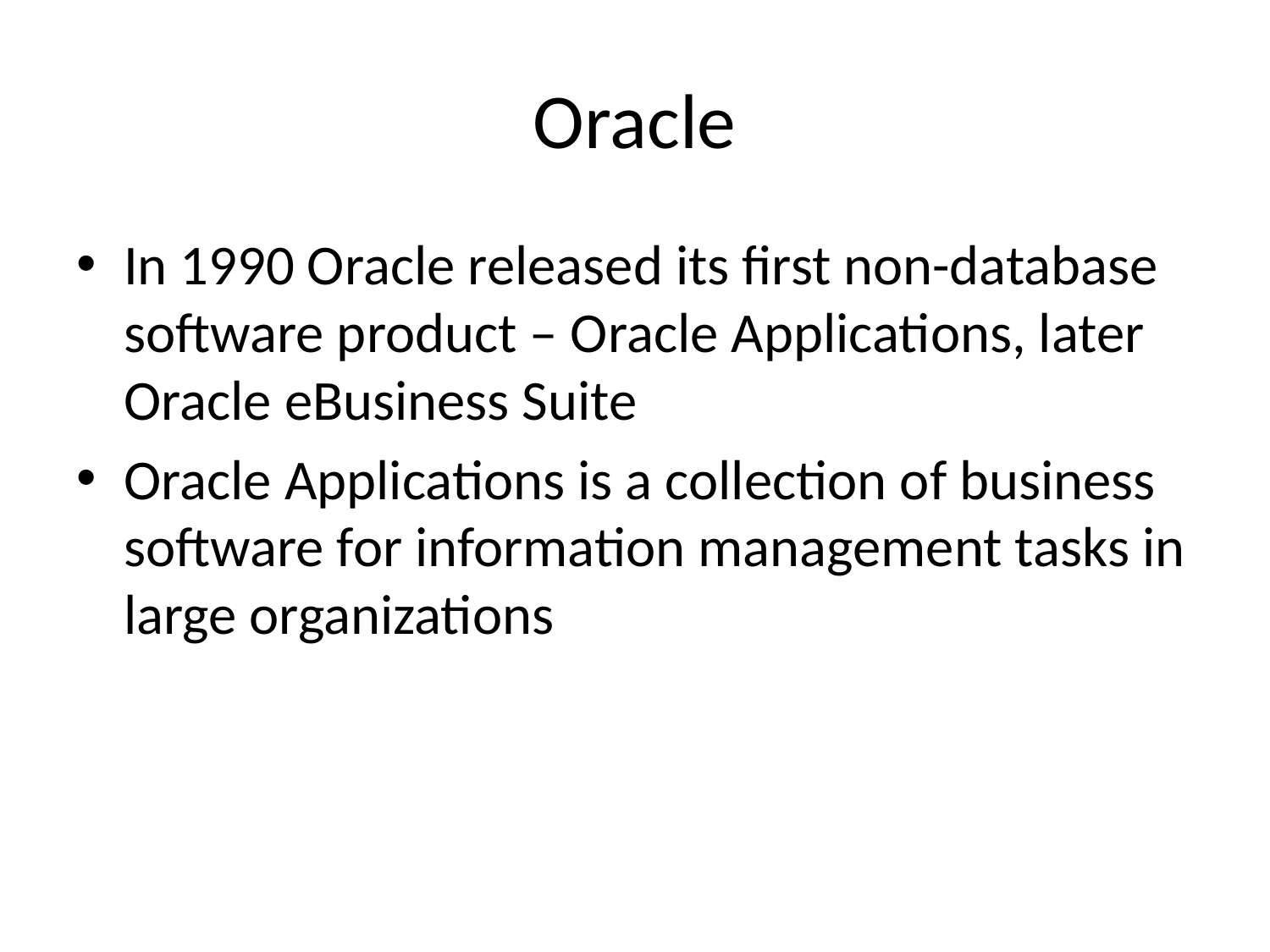

# Oracle
In 1990 Oracle released its first non-database software product – Oracle Applications, later Oracle eBusiness Suite
Oracle Applications is a collection of business software for information management tasks in large organizations